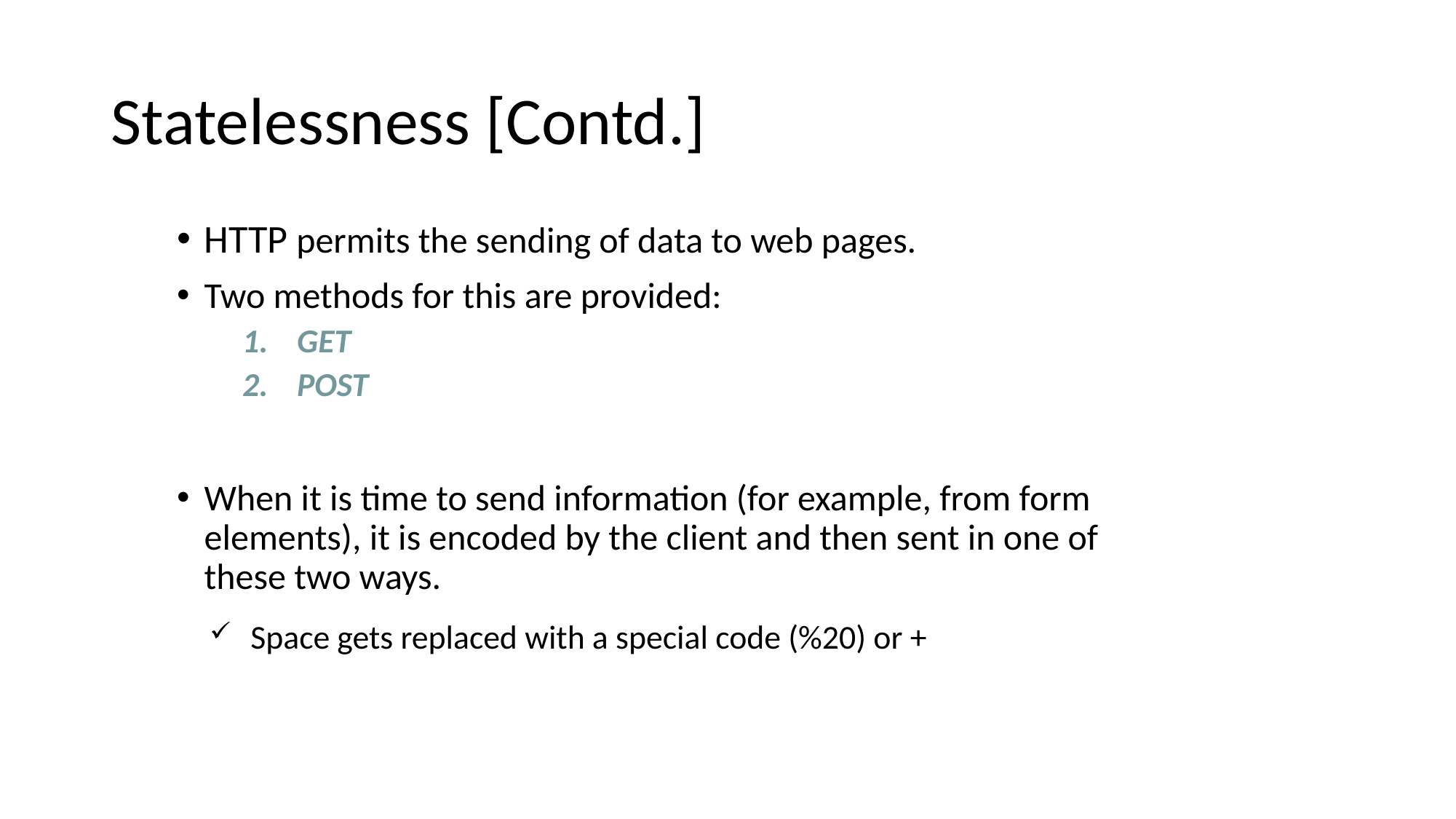

# Statelessness [Contd.]
HTTP permits the sending of data to web pages.
Two methods for this are provided:
GET
POST

When it is time to send information (for example, from form elements), it is encoded by the client and then sent in one of these two ways.
Space gets replaced with a special code (%20) or +